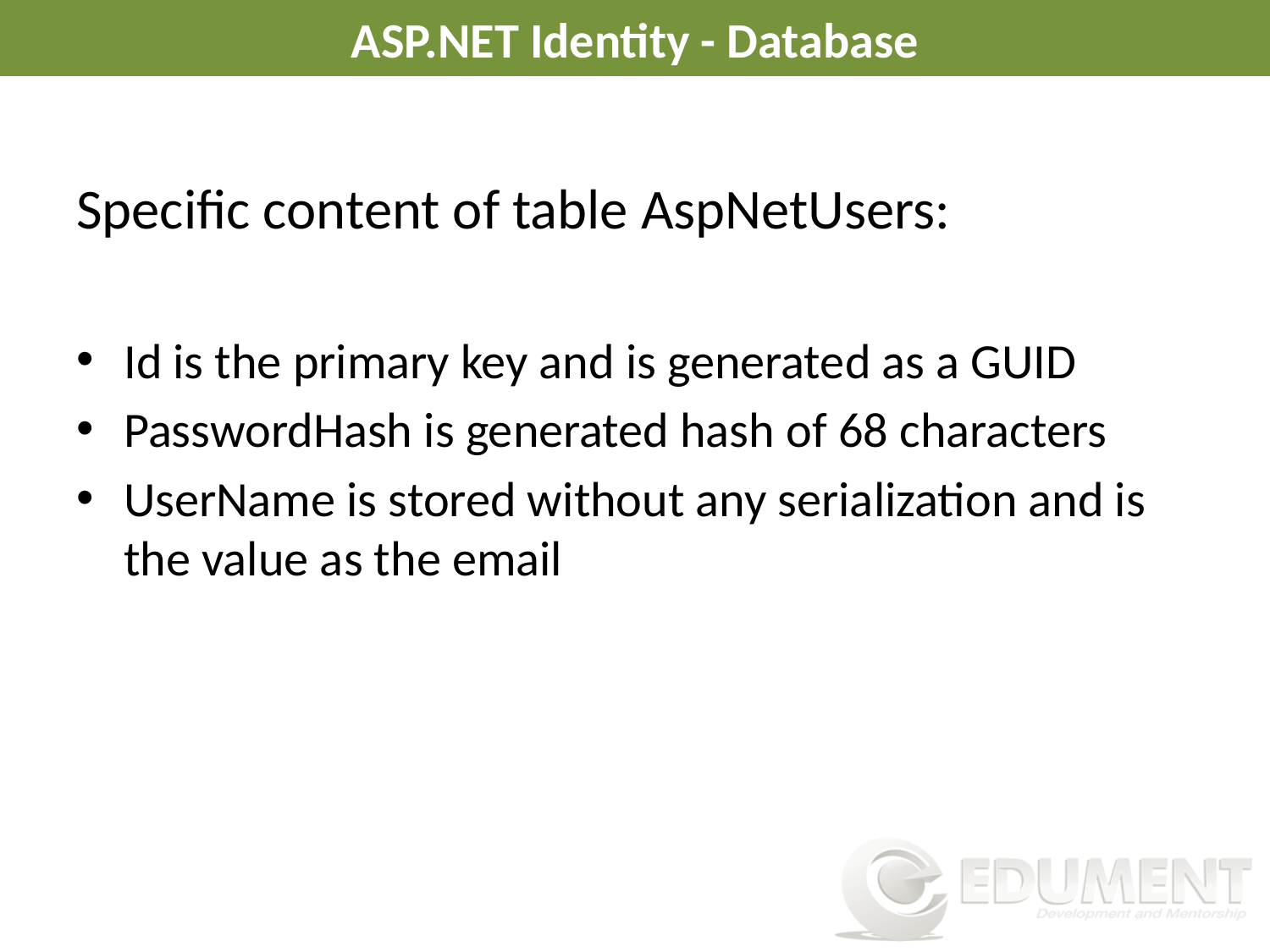

# ASP.NET Identity - Database
Specific content of table AspNetUsers:

Id is the primary key and is generated as a GUID
PasswordHash is generated hash of 68 characters
UserName is stored without any serialization and is the value as the email